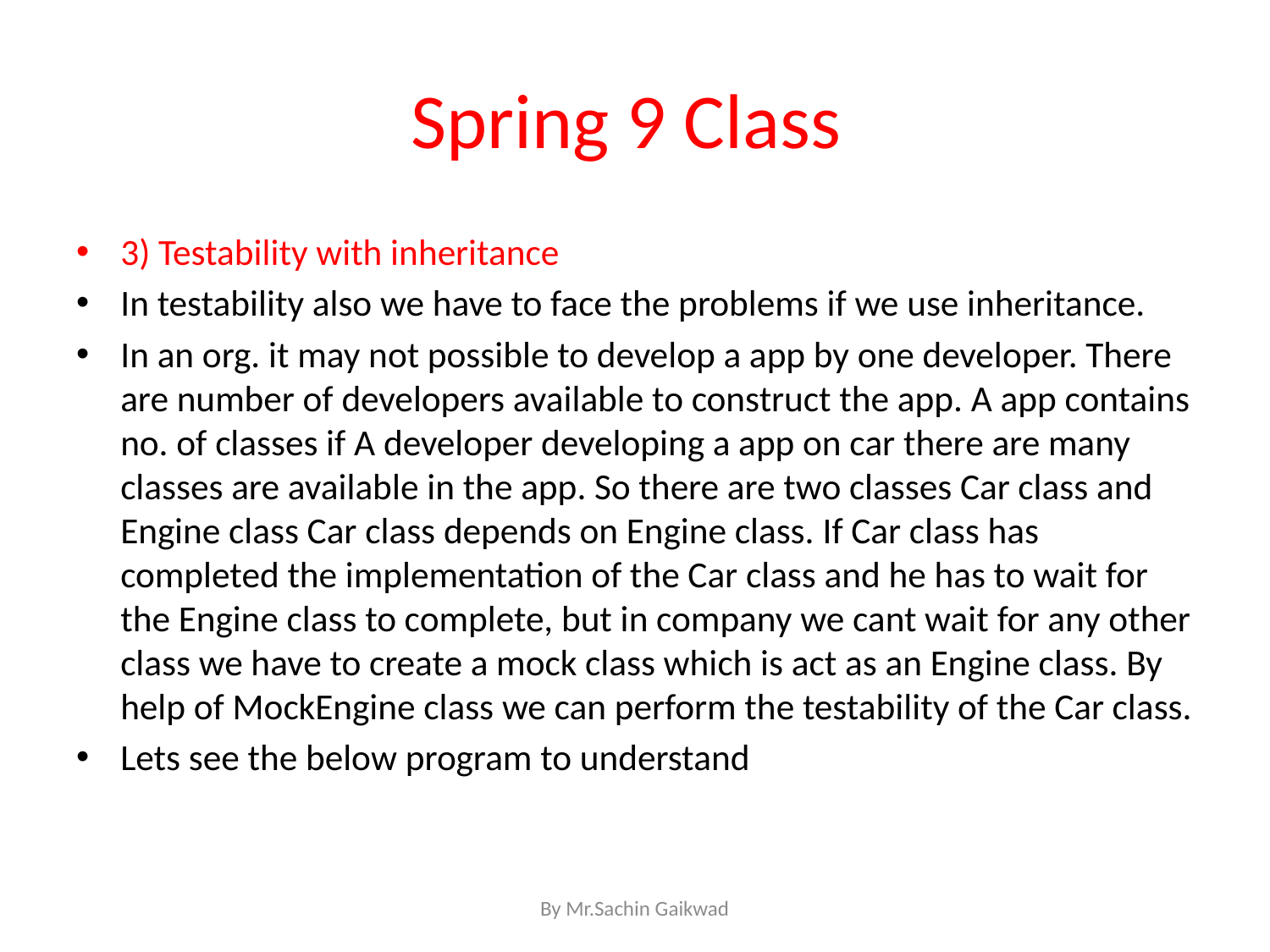

# Spring 9 Class
3) Testability with inheritance
In testability also we have to face the problems if we use inheritance.
In an org. it may not possible to develop a app by one developer. There are number of developers available to construct the app. A app contains no. of classes if A developer developing a app on car there are many classes are available in the app. So there are two classes Car class and Engine class Car class depends on Engine class. If Car class has completed the implementation of the Car class and he has to wait for the Engine class to complete, but in company we cant wait for any other class we have to create a mock class which is act as an Engine class. By help of MockEngine class we can perform the testability of the Car class.
Lets see the below program to understand

By Mr.Sachin Gaikwad